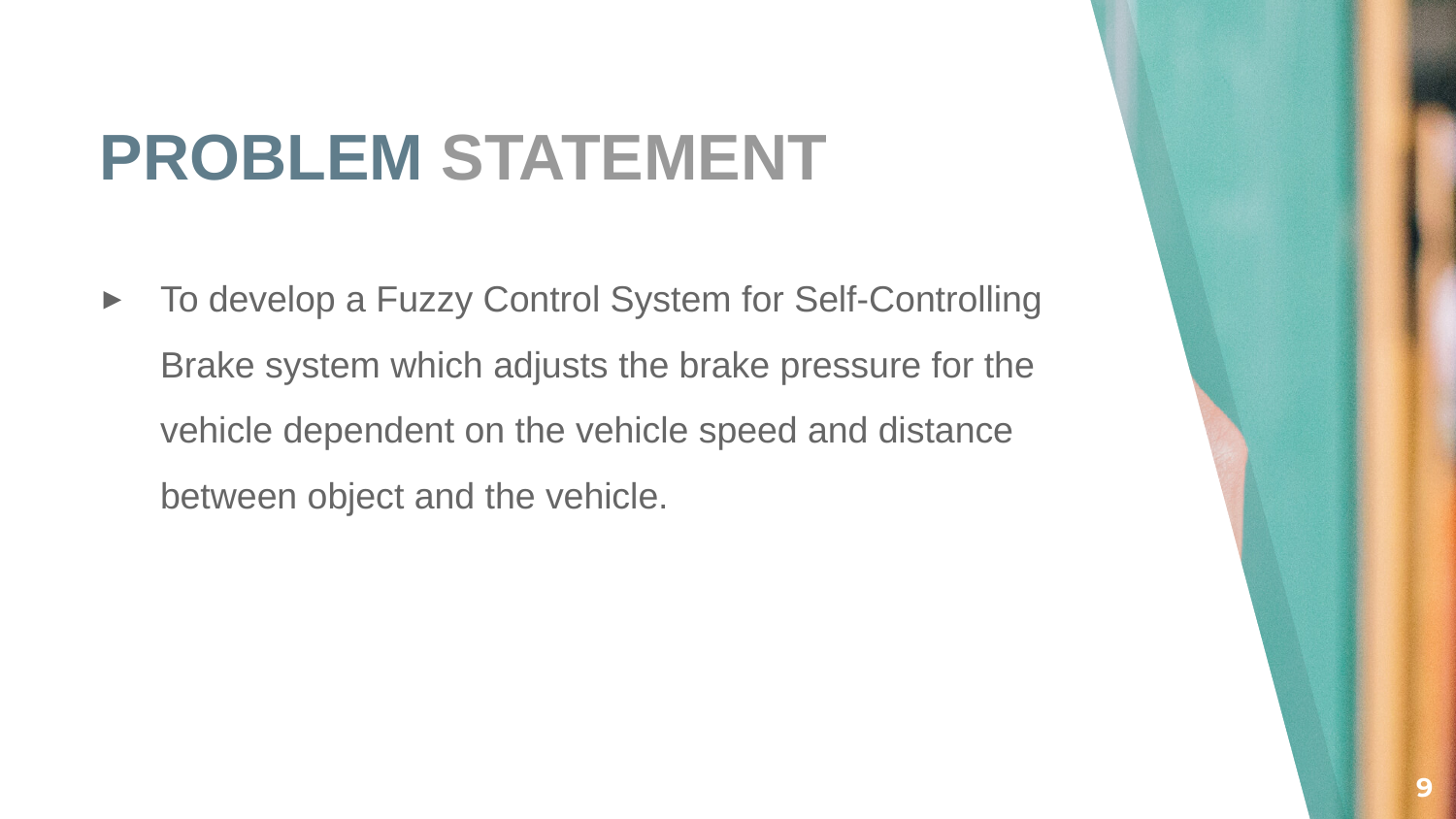

# PROBLEM STATEMENT
To develop a Fuzzy Control System for Self-Controlling Brake system which adjusts the brake pressure for the vehicle dependent on the vehicle speed and distance between object and the vehicle.
9